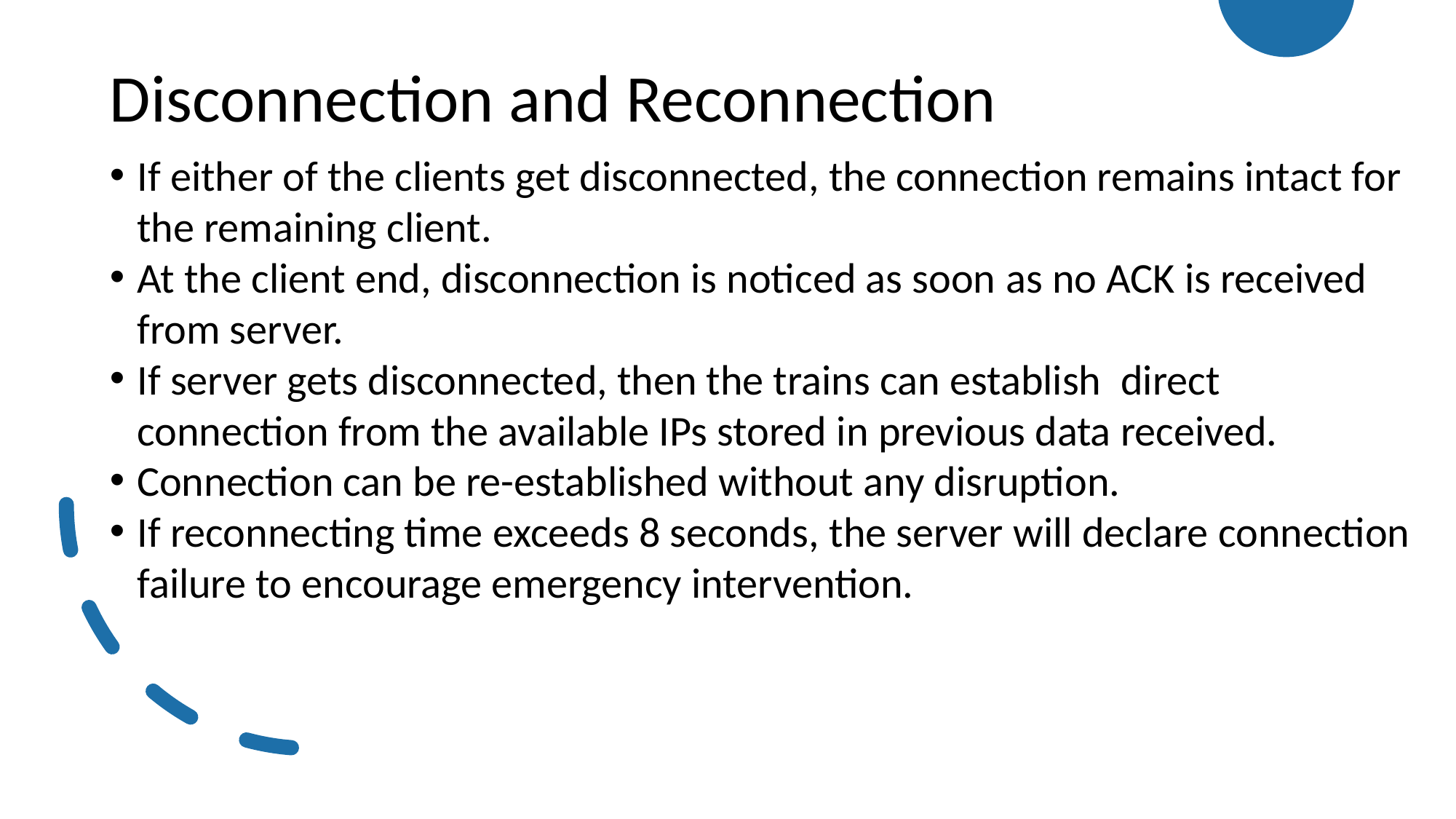

# Disconnection and Reconnection
If either of the clients get disconnected, the connection remains intact for the remaining client.
At the client end, disconnection is noticed as soon as no ACK is received from server.
If server gets disconnected, then the trains can establish  direct  connection from the available IPs stored in previous data received.
Connection can be re-established without any disruption.
If reconnecting time exceeds 8 seconds, the server will declare connection failure to encourage emergency intervention.